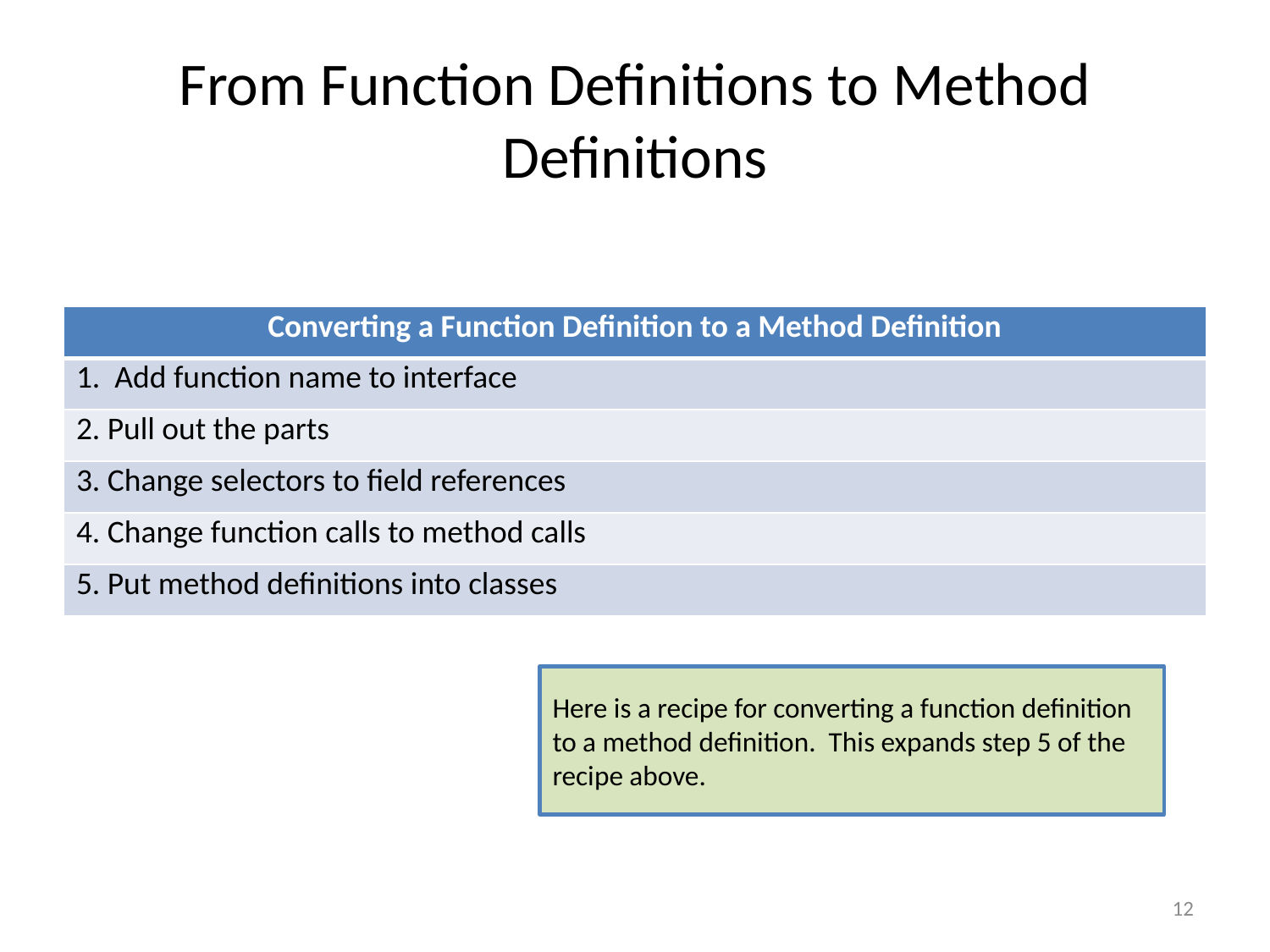

# From Function Definitions to Method Definitions
| Converting a Function Definition to a Method Definition |
| --- |
| 1. Add function name to interface |
| 2. Pull out the parts |
| 3. Change selectors to field references |
| 4. Change function calls to method calls |
| 5. Put method definitions into classes |
Here is a recipe for converting a function definition to a method definition.  This expands step 5 of the recipe above.
12